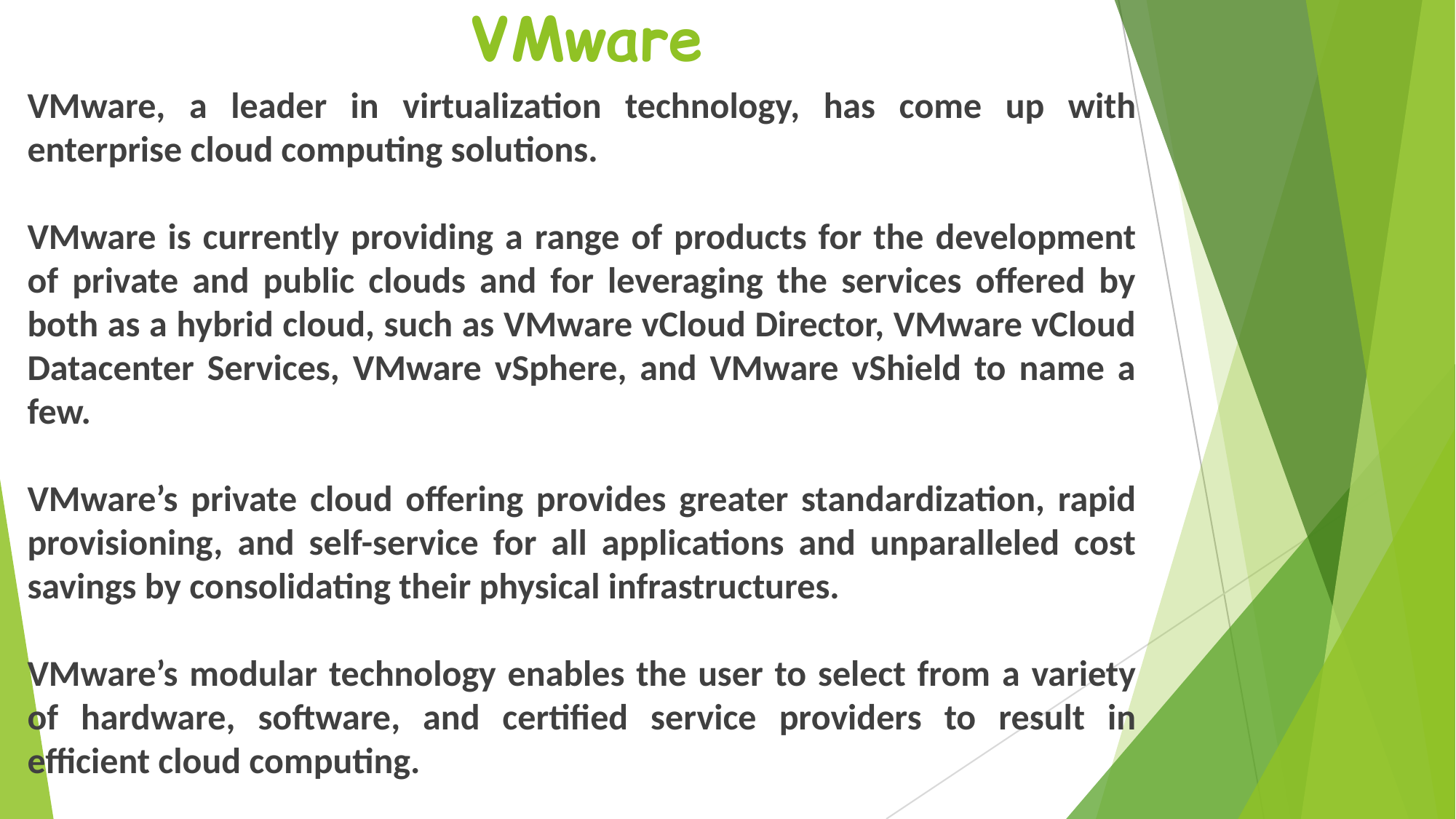

# VMware
VMware, a leader in virtualization technology, has come up with enterprise cloud computing solutions.

VMware is currently providing a range of products for the development of private and public clouds and for leveraging the services offered by both as a hybrid cloud, such as VMware vCloud Director, VMware vCloud Datacenter Services, VMware vSphere, and VMware vShield to name a few.

VMware’s private cloud offering provides greater standardization, rapid provisioning, and self-service for all applications and unparalleled cost savings by consolidating their physical infrastructures.

VMware’s modular technology enables the user to select from a variety of hardware, software, and certified service providers to result in efficient cloud computing.